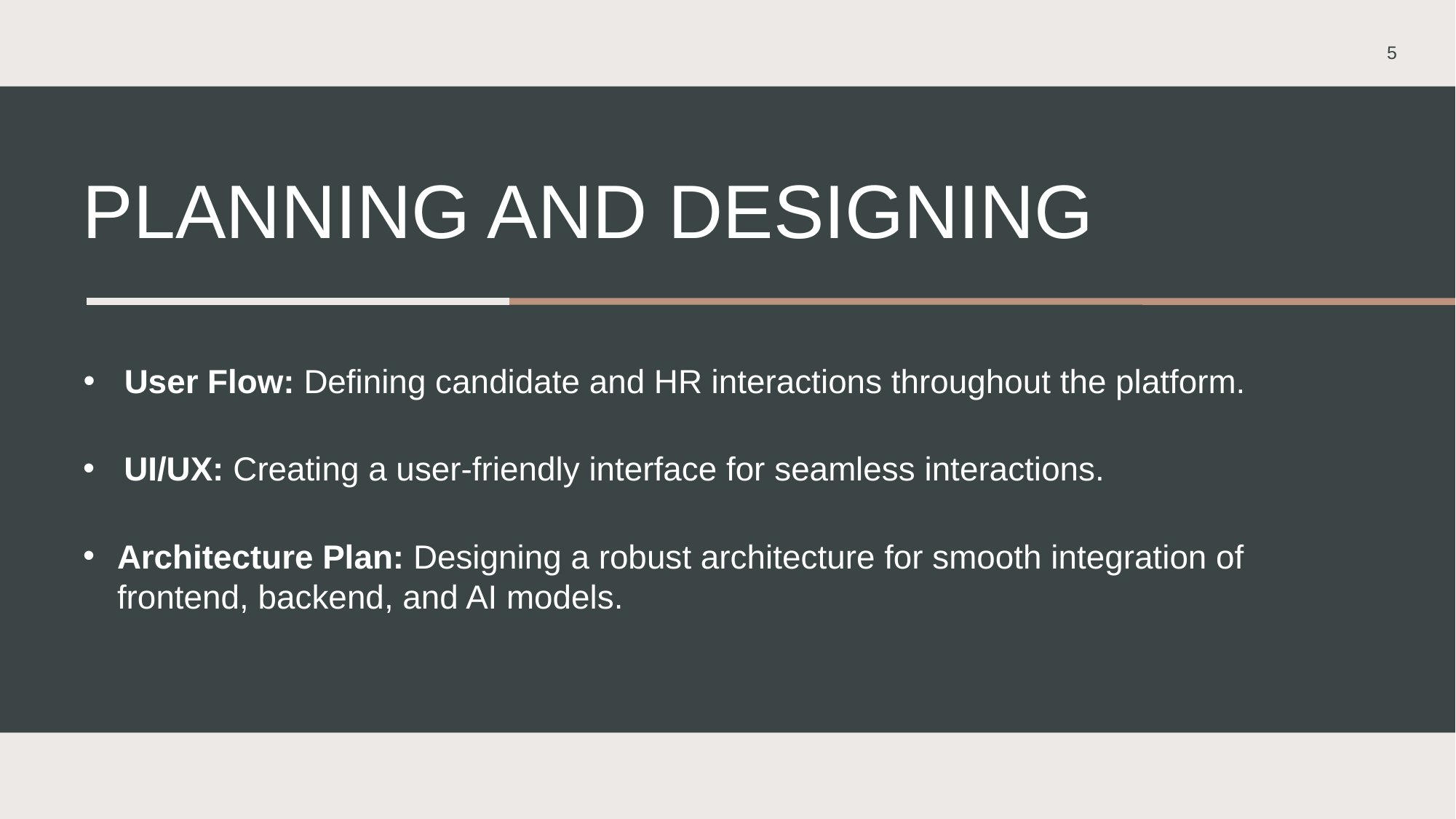

5
# Planning and Designing
User Flow: Defining candidate and HR interactions throughout the platform.
UI/UX: Creating a user-friendly interface for seamless interactions.
Architecture Plan: Designing a robust architecture for smooth integration of frontend, backend, and AI models.